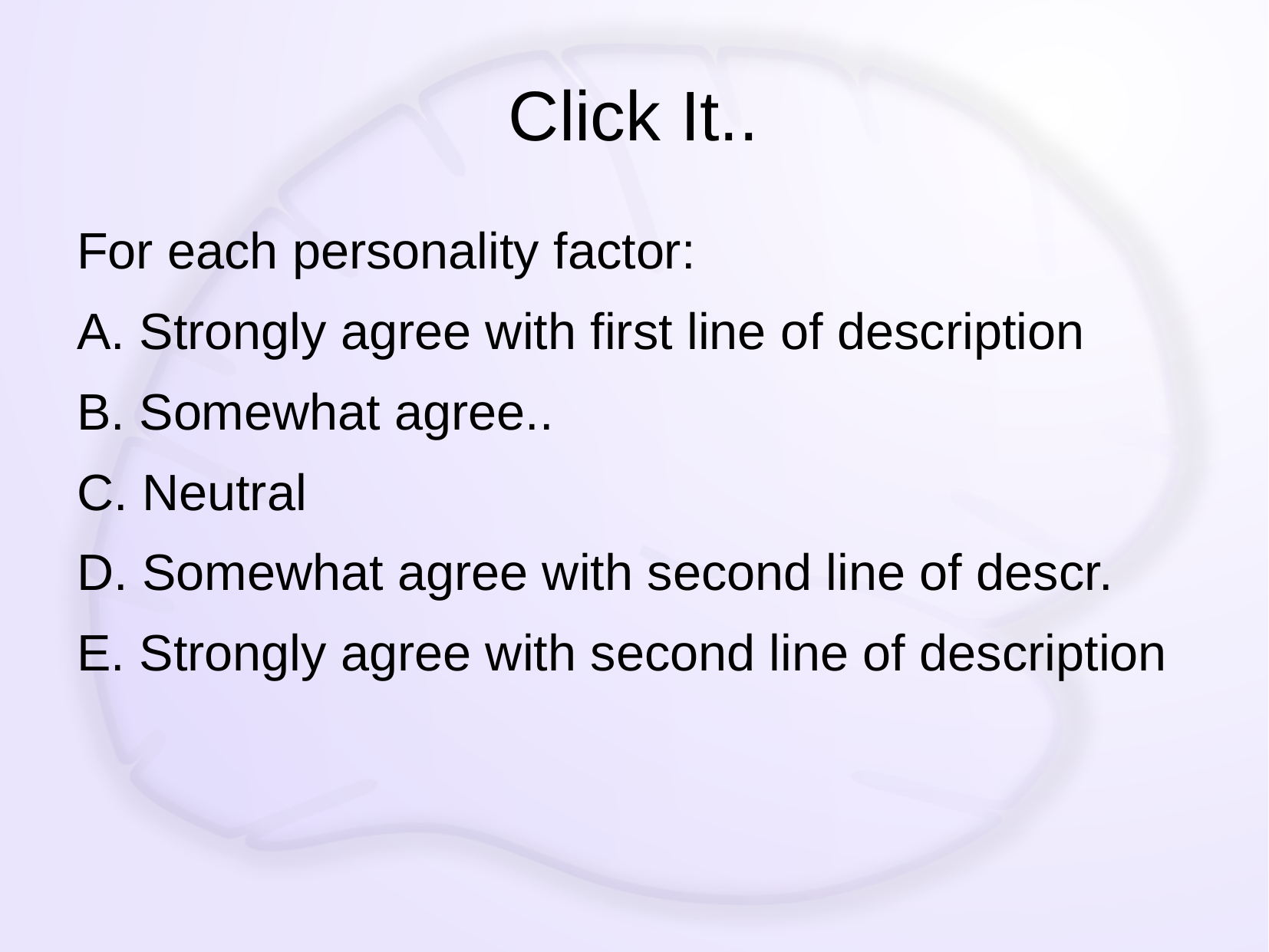

# Click It..
For each personality factor:
A. Strongly agree with first line of description
B. Somewhat agree..
C. Neutral
D. Somewhat agree with second line of descr.
E. Strongly agree with second line of description